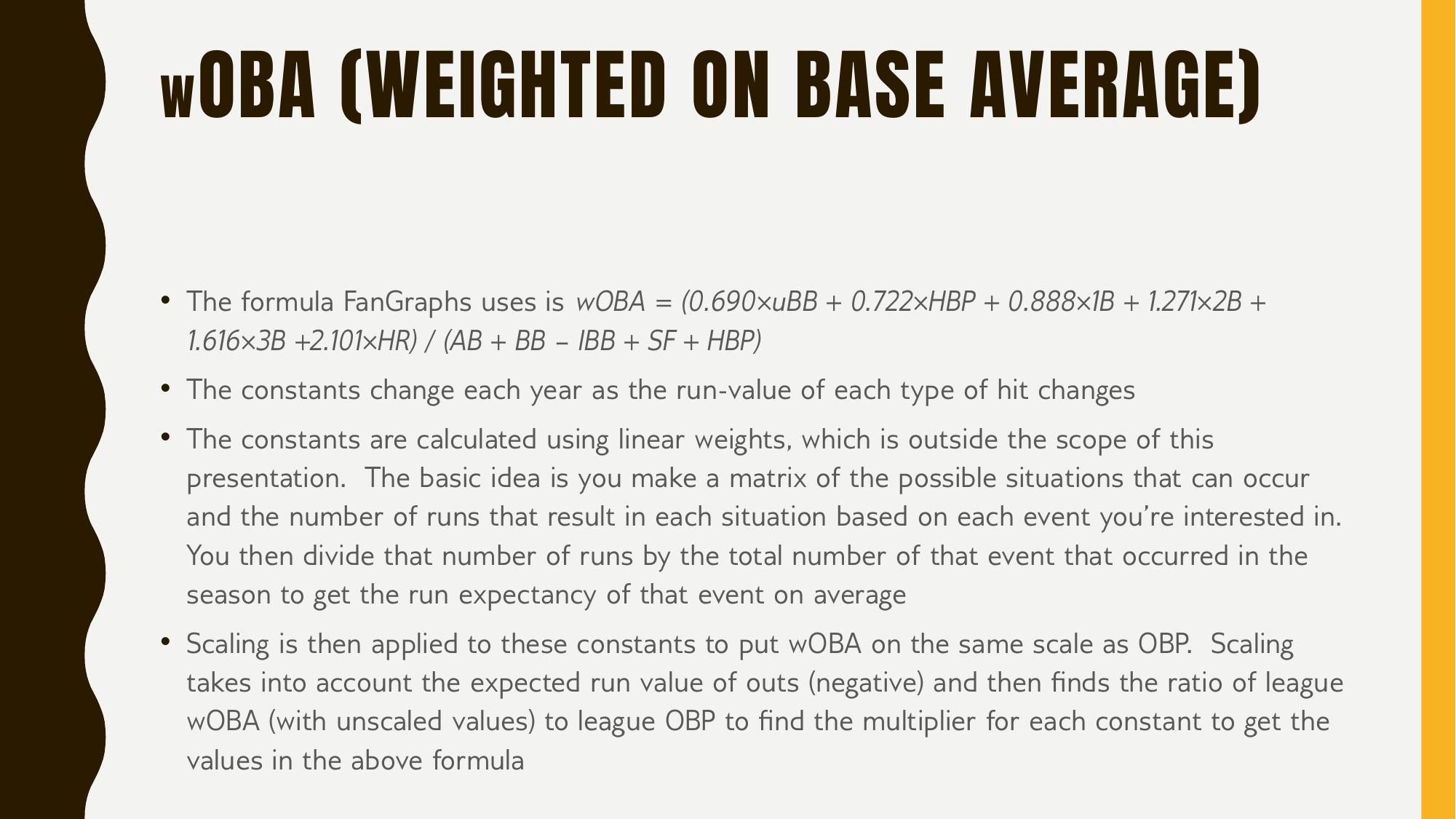

# wOBA (Weighted On Base Average)
The formula FanGraphs uses is wOBA = (0.690×uBB + 0.722×HBP + 0.888×1B + 1.271×2B + 1.616×3B +2.101×HR) / (AB + BB – IBB + SF + HBP)
The constants change each year as the run-value of each type of hit changes
The constants are calculated using linear weights, which is outside the scope of this presentation.  The basic idea is you make a matrix of the possible situations that can occur and the number of runs that result in each situation based on each event you’re interested in.  You then divide that number of runs by the total number of that event that occurred in the season to get the run expectancy of that event on average
Scaling is then applied to these constants to put wOBA on the same scale as OBP.  Scaling takes into account the expected run value of outs (negative) and then finds the ratio of league wOBA (with unscaled values) to league OBP to find the multiplier for each constant to get the values in the above formula